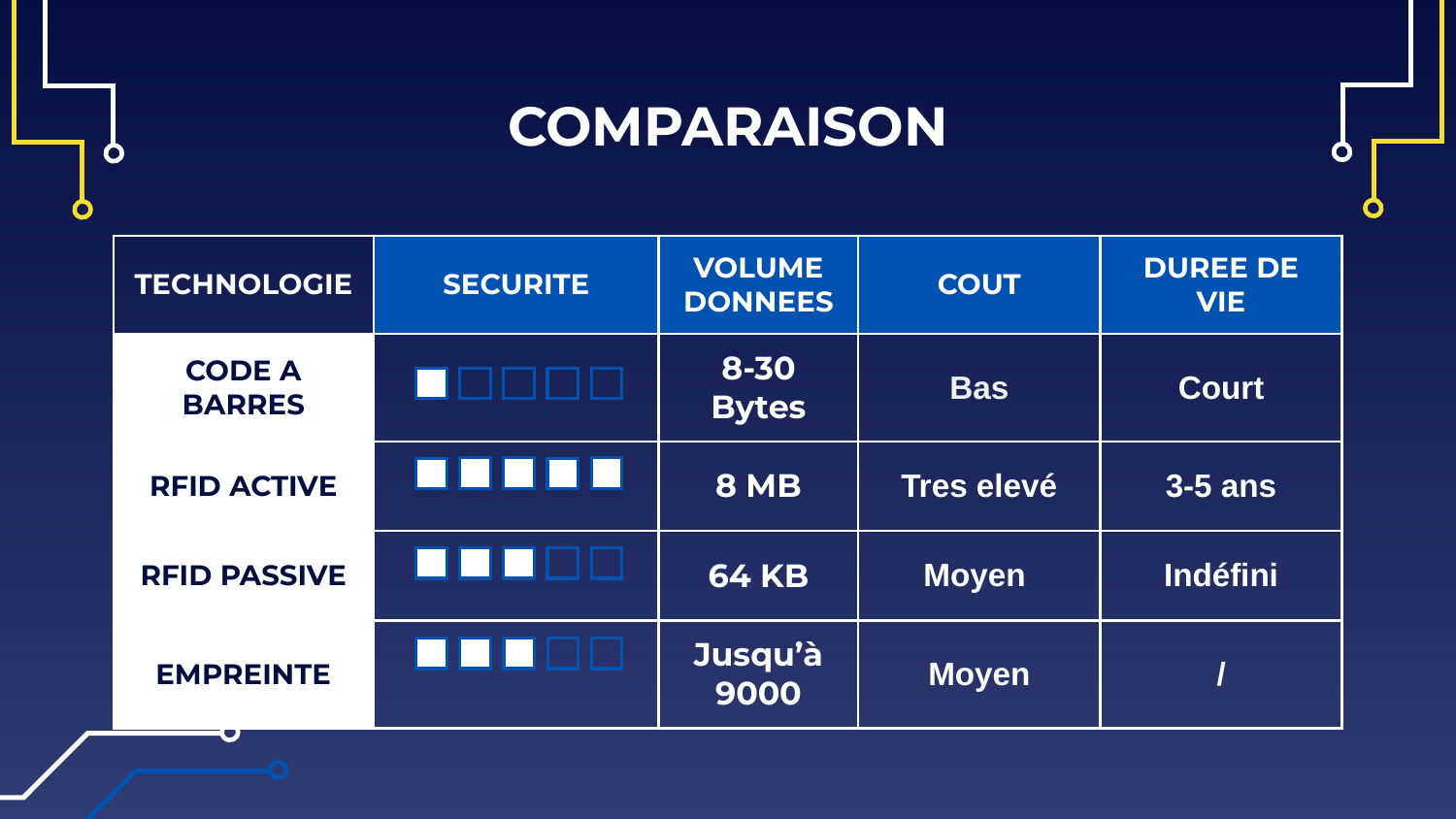

# COMPARAISON
| TECHNOLOGIE | SECURITE | VOLUME DONNEES | COUT | DUREE DE VIE |
| --- | --- | --- | --- | --- |
| CODE A BARRES |  | 8-30 Bytes | Bas | Court |
| RFID ACTIVE |  | 8 MB | Tres elevé | 3-5 ans |
| RFID PASSIVE |  | 64 KB | Moyen | Indéfini |
| EMPREINTE |  | Jusqu’à 9000 | Moyen | / |